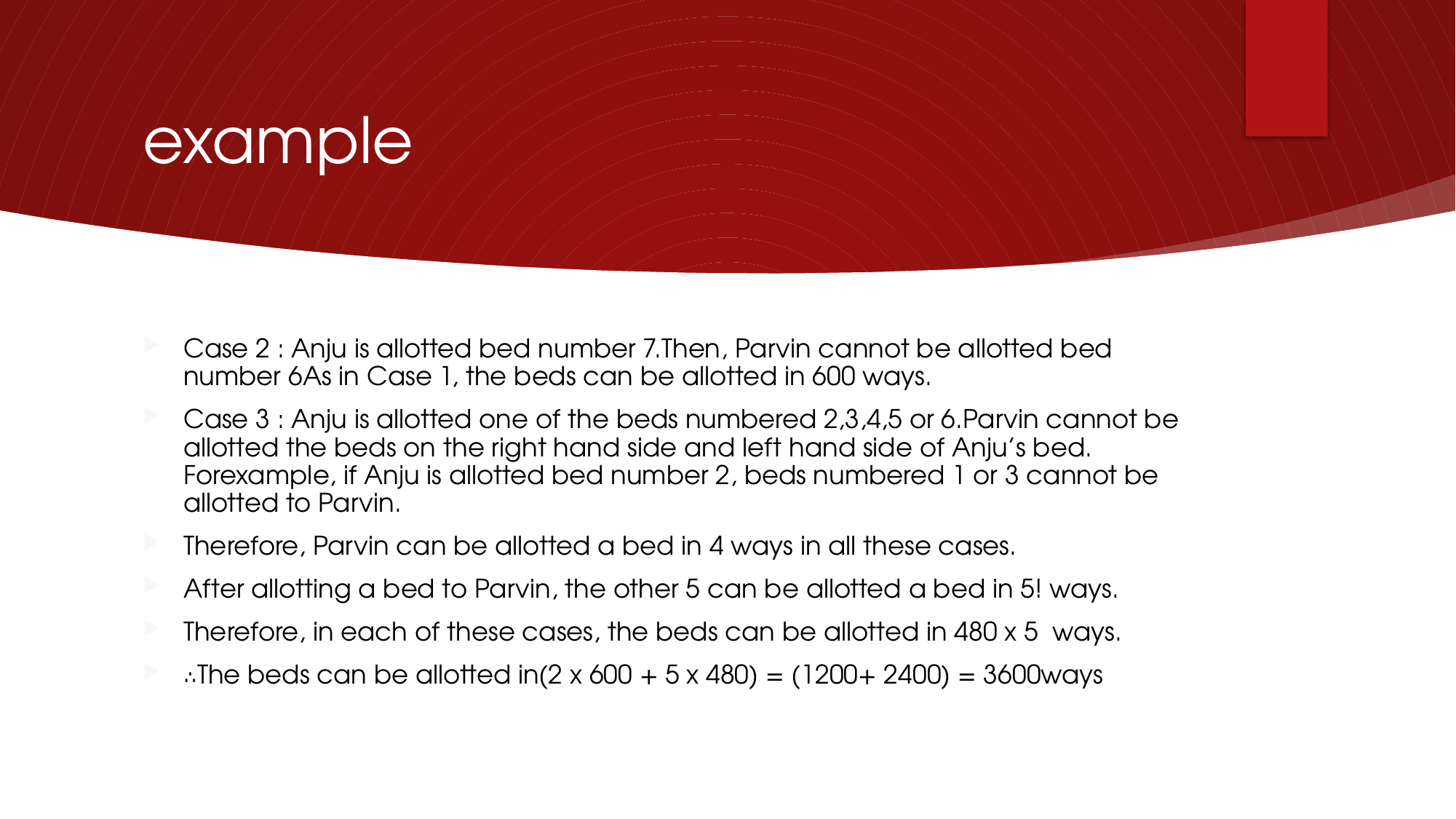

# example

Case 2 : Anju is allotted bed number 7.Then, Parvin cannot be allotted bed number 6As in Case 1, the beds can be allotted in 600 ways.
Case 3 : Anju is allotted one of the beds numbered 2,3,4,5 or 6.Parvin cannot be allotted the beds on the right hand side and left hand side of Anju’s bed. Forexample, if Anju is allotted bed number 2, beds numbered 1 or 3 cannot be allotted to Parvin.
Therefore, Parvin can be allotted a bed in 4 ways in all these cases.
After allotting a bed to Parvin, the other 5 can be allotted a bed in 5! ways.
Therefore, in each of these cases, the beds can be allotted in 480 x 5  ways.
∴The beds can be allotted in(2 x 600 + 5 x 480) = (1200+ 2400) = 3600ways